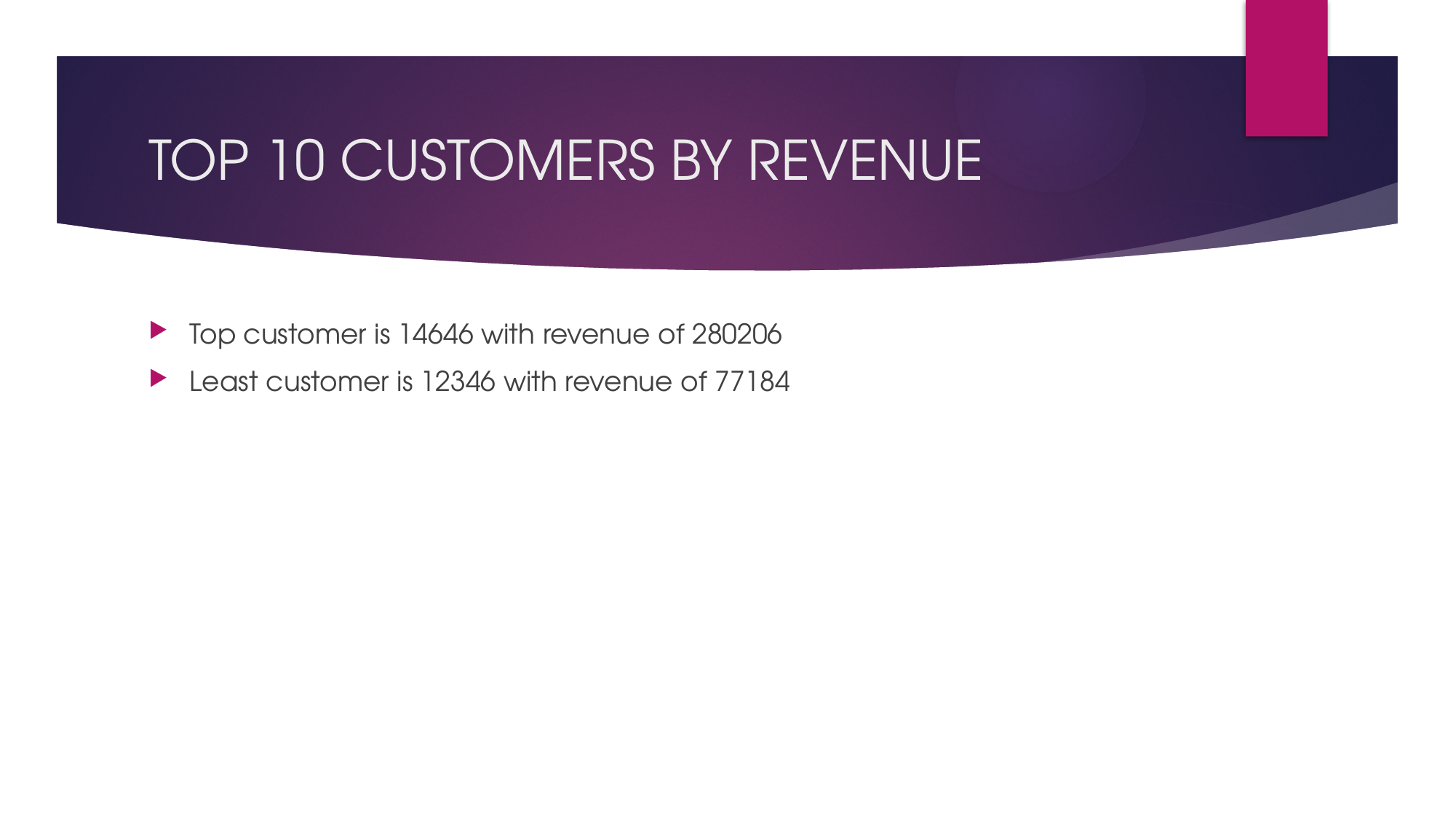

# TOP 10 CUSTOMERS BY REVENUE
Top customer is 14646 with revenue of 280206
Least customer is 12346 with revenue of 77184